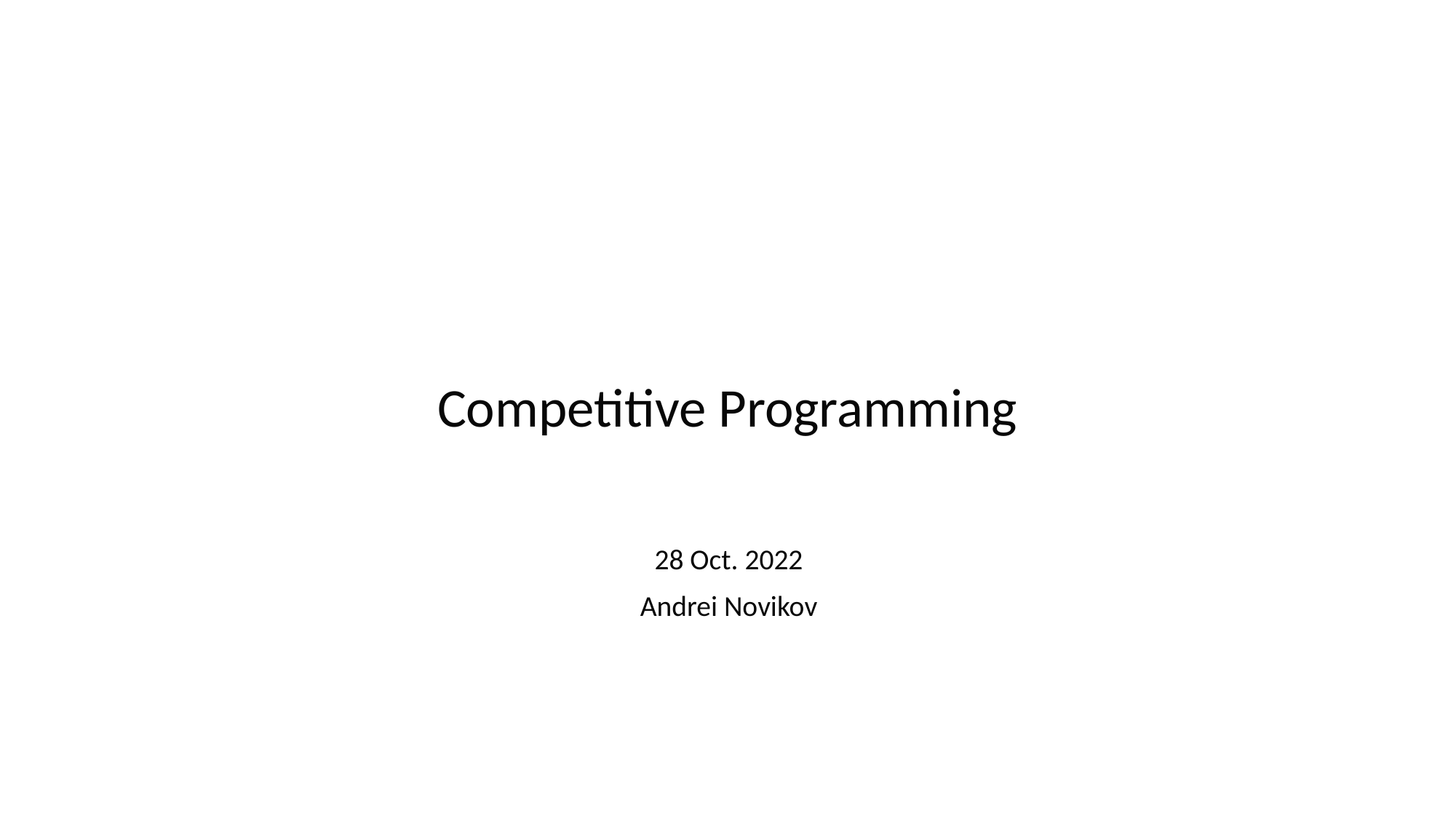

# Competitive Programming
28 Oct. 2022
Andrei Novikov